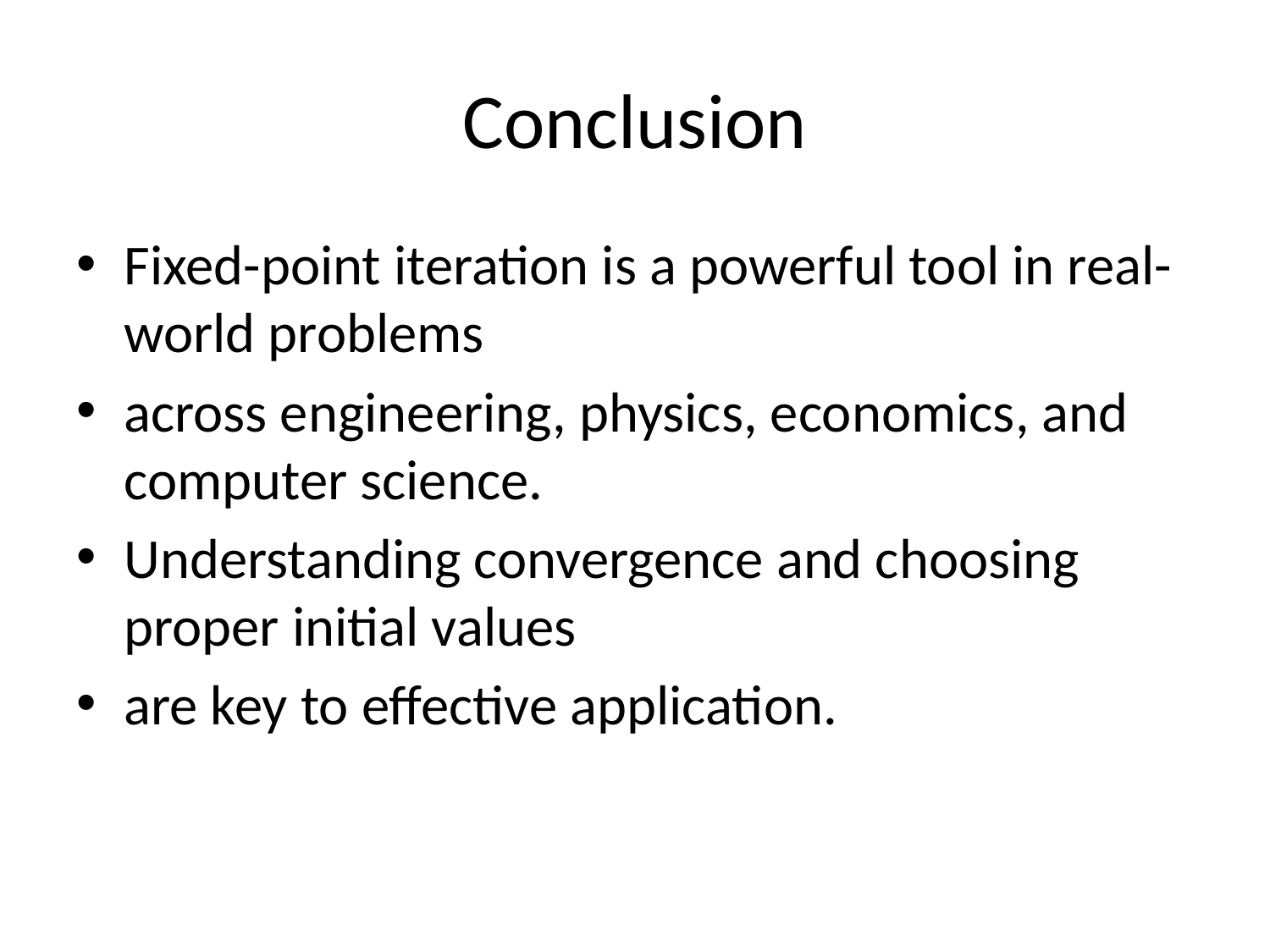

# Conclusion
Fixed-point iteration is a powerful tool in real-world problems
across engineering, physics, economics, and computer science.
Understanding convergence and choosing proper initial values
are key to effective application.